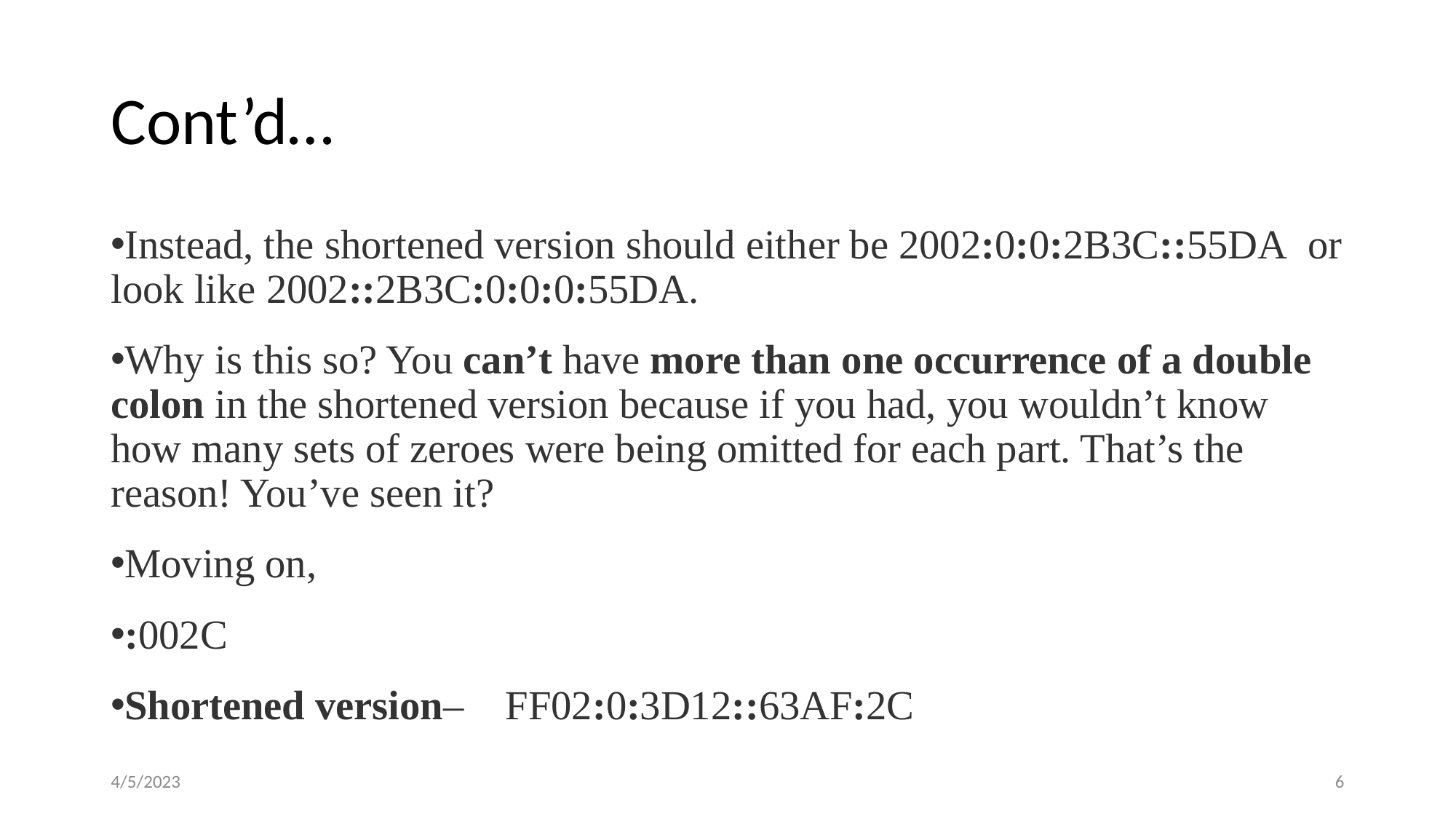

# Cont’d…
Instead, the shortened version should either be 2002:0:0:2B3C::55DA  or look like 2002::2B3C:0:0:0:55DA.
Why is this so? You can’t have more than one occurrence of a double colon in the shortened version because if you had, you wouldn’t know how many sets of zeroes were being omitted for each part. That’s the reason! You’ve seen it?
Moving on,
:002C
Shortened version–    FF02:0:3D12::63AF:2C

4/5/2023
6